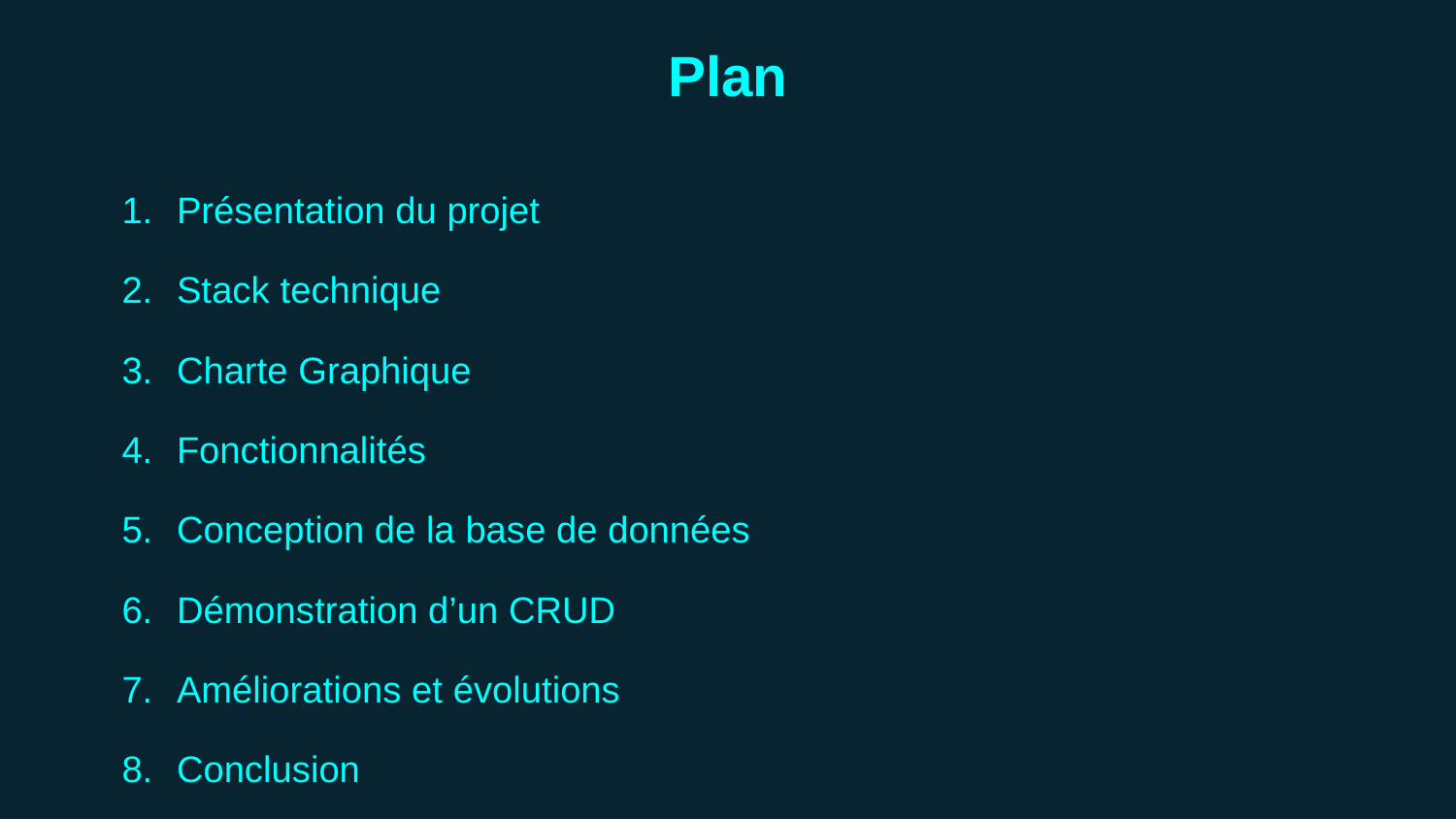

# Plan
Présentation du projet
Stack technique
Charte Graphique
Fonctionnalités
Conception de la base de données
Démonstration d’un CRUD
Améliorations et évolutions
Conclusion